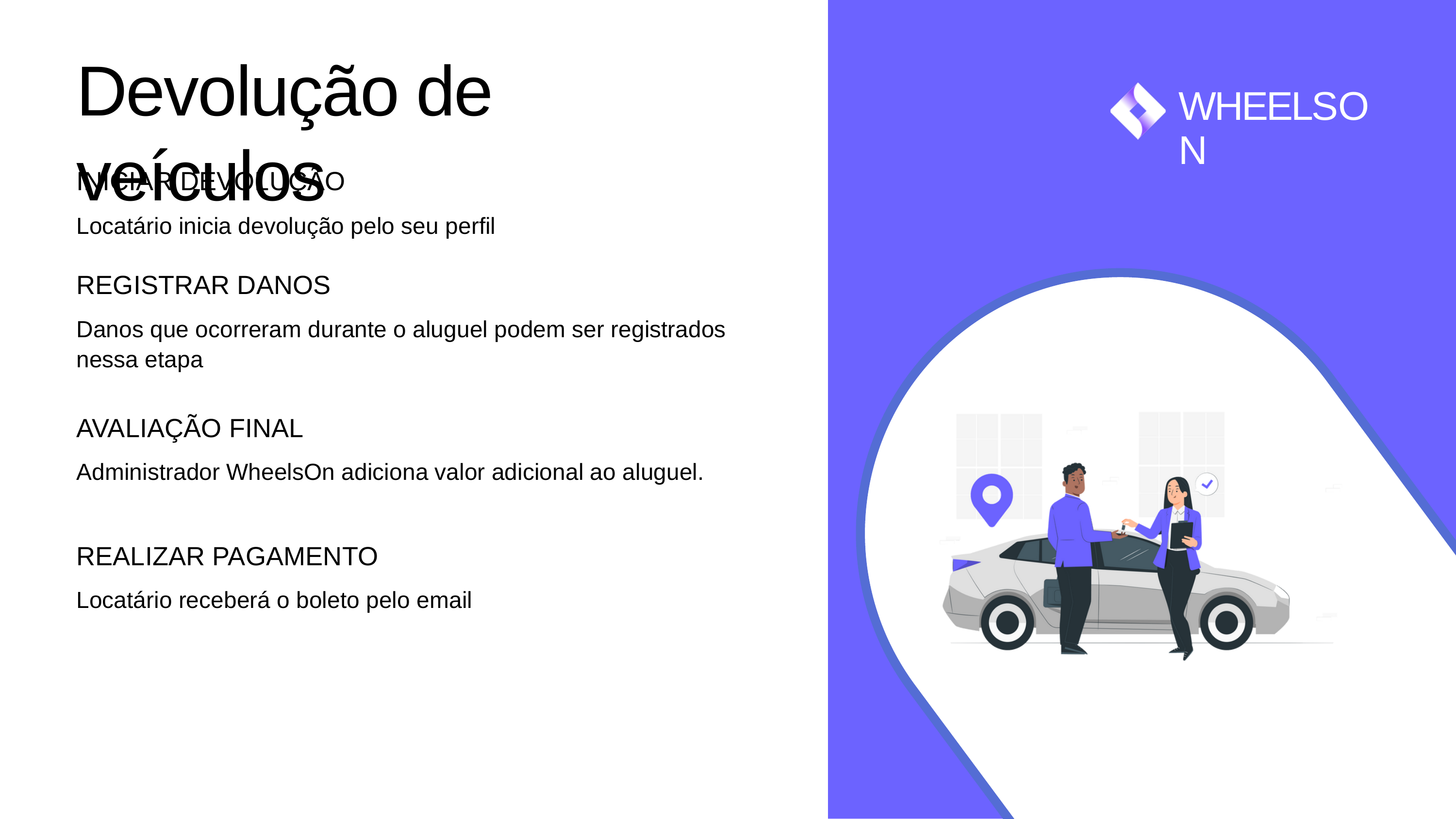

Devolução de veículos
WHEELSON

INICIAR DEVOLUÇÃO
Locatário inicia devolução pelo seu perfil
REGISTRAR DANOS
Danos que ocorreram durante o aluguel podem ser registrados nessa etapa

AVALIAÇÃO FINAL

Administrador WheelsOn adiciona valor adicional ao aluguel.
REALIZAR PAGAMENTO
Locatário receberá o boleto pelo email